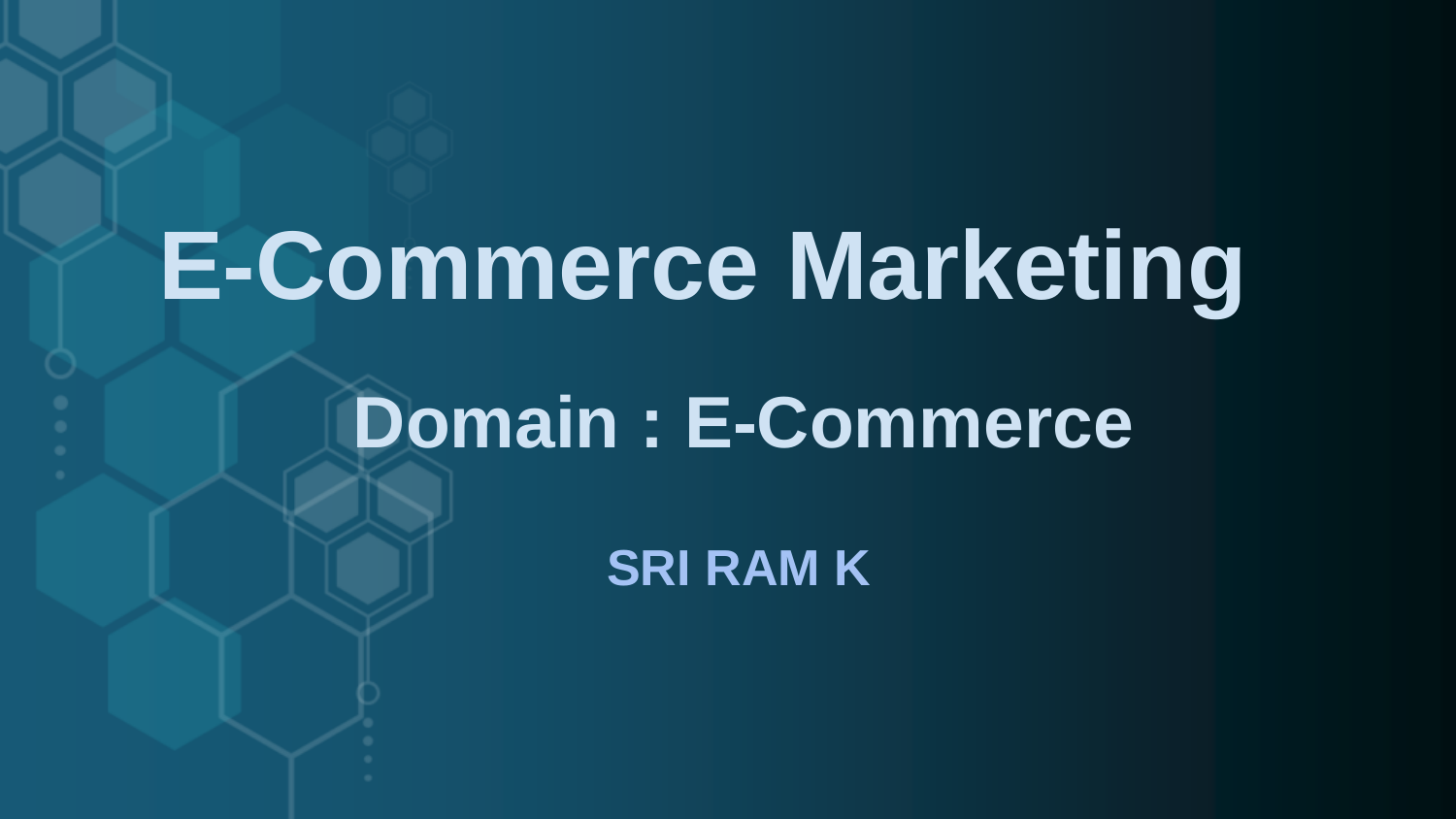

# E-Commerce Marketing
Domain : E-Commerce

SRI RAM K